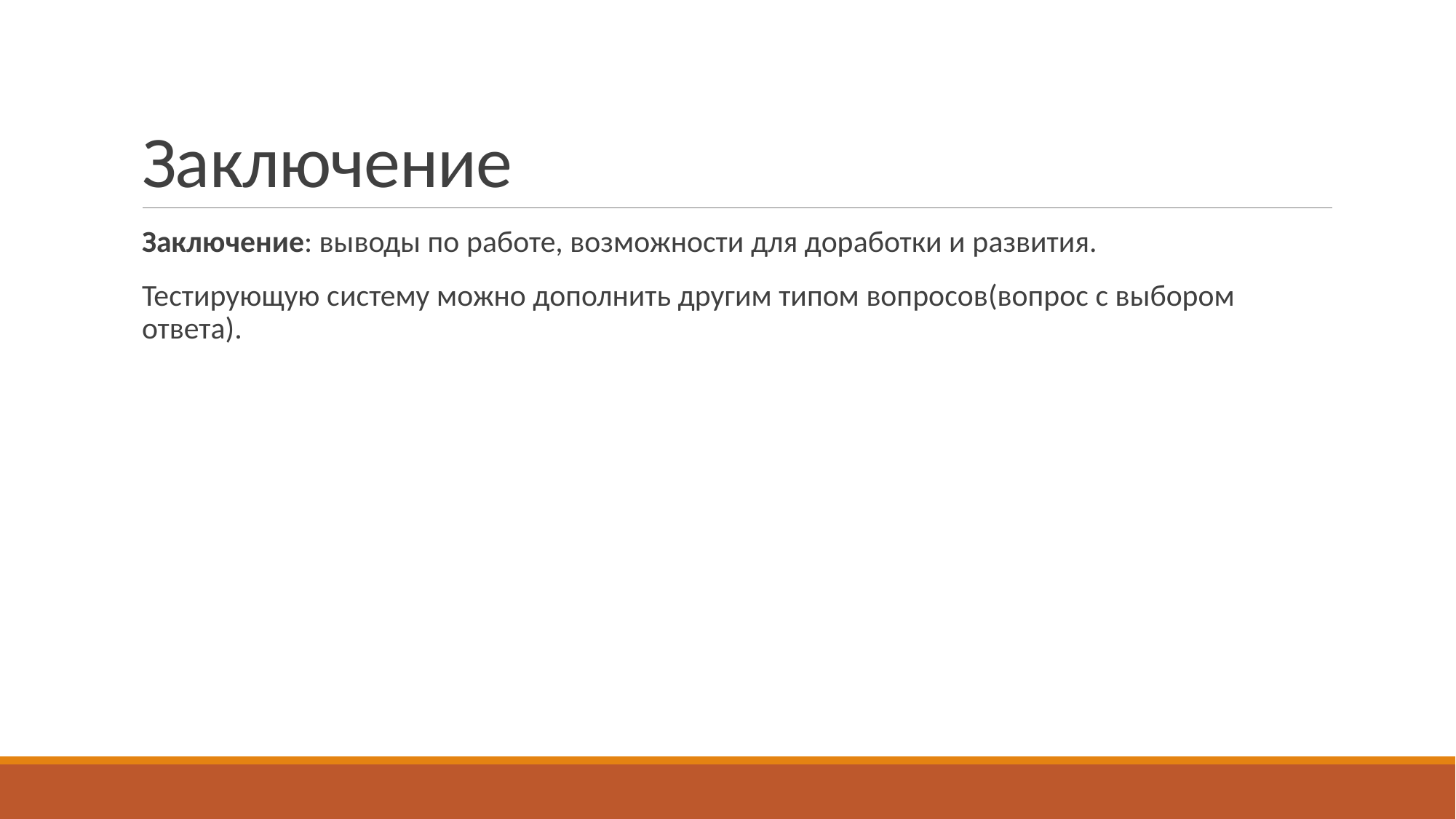

# Заключение
Заключение: выводы по работе, возможности для доработки и развития.
Тестирующую систему можно дополнить другим типом вопросов(вопрос с выбором ответа).